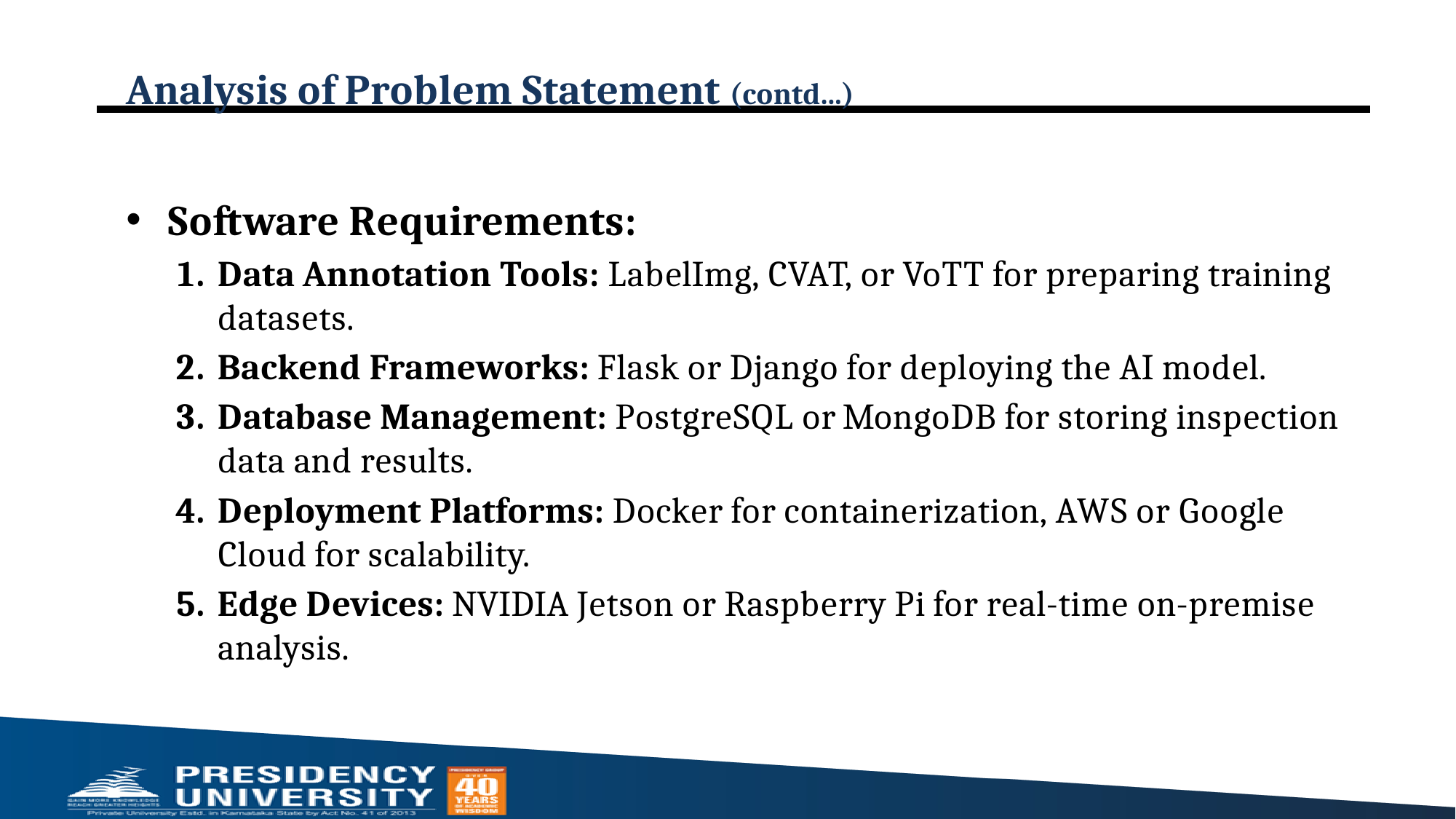

# Analysis of Problem Statement (contd...)
Software Requirements:
Data Annotation Tools: LabelImg, CVAT, or VoTT for preparing training datasets.
Backend Frameworks: Flask or Django for deploying the AI model.
Database Management: PostgreSQL or MongoDB for storing inspection data and results.
Deployment Platforms: Docker for containerization, AWS or Google Cloud for scalability.
Edge Devices: NVIDIA Jetson or Raspberry Pi for real-time on-premise analysis.